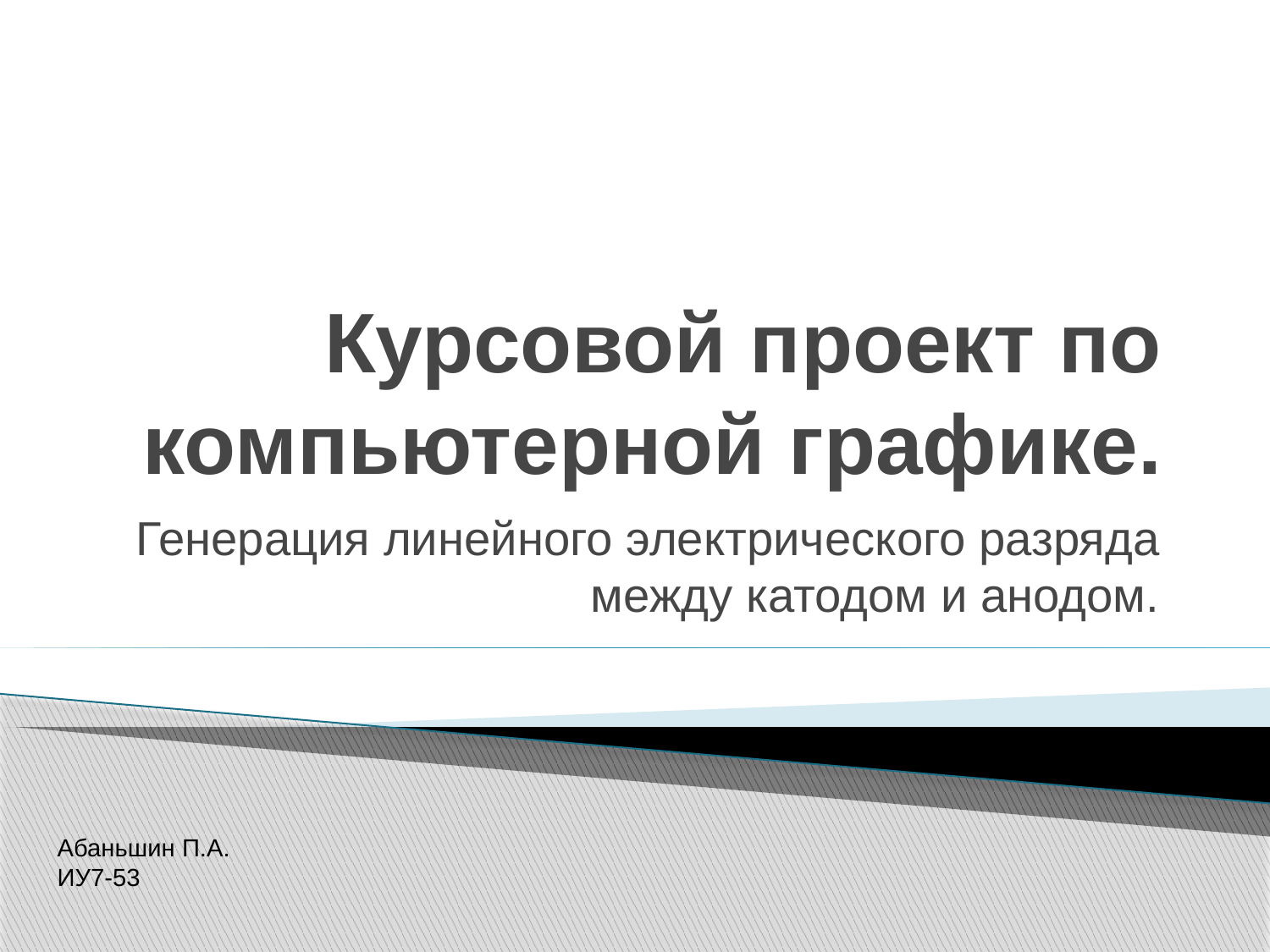

# Курсовой проект по компьютерной графике.
Генерация линейного электрического разряда между катодом и анодом.
Абаньшин П.А.
ИУ7-53